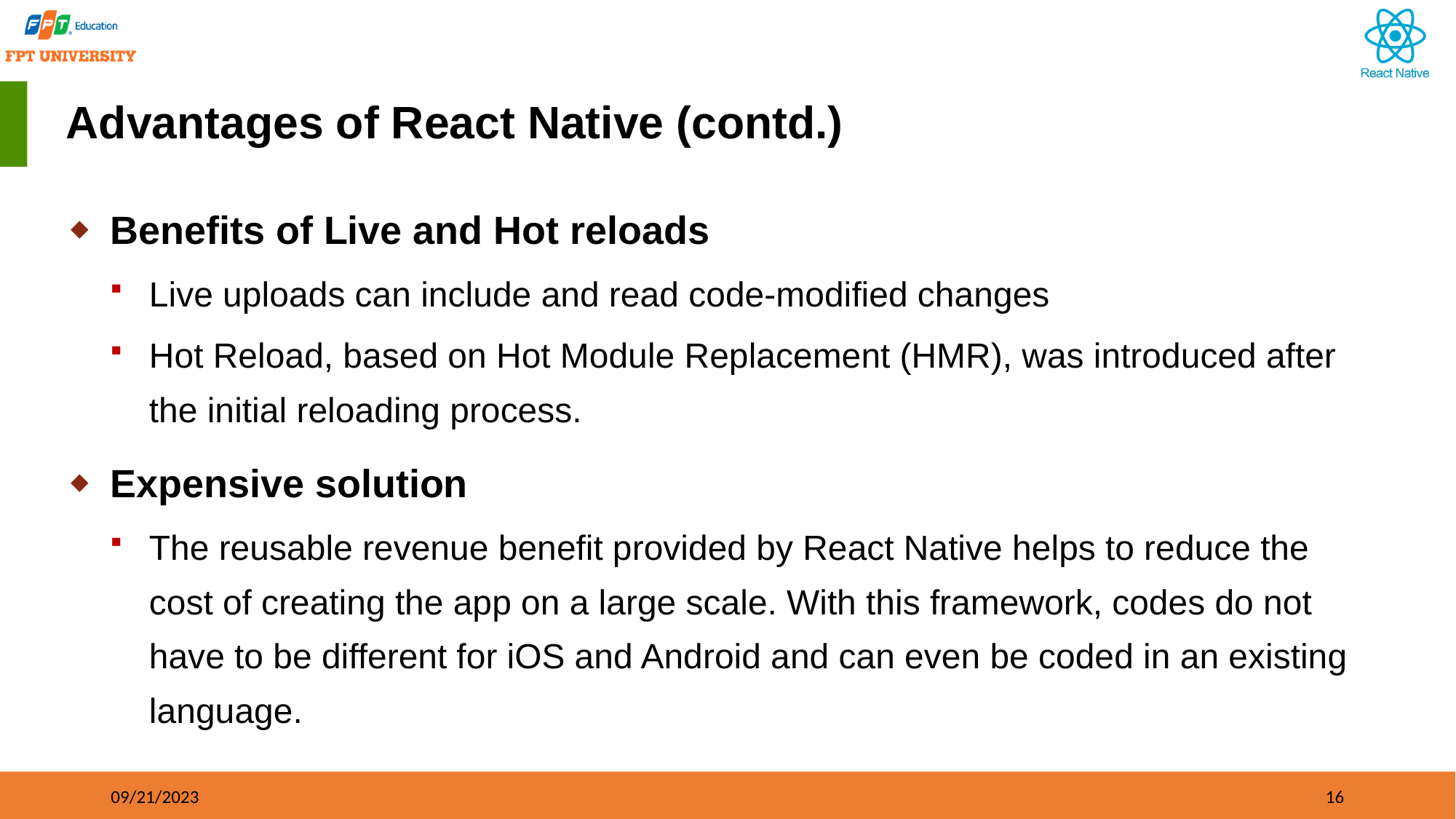

# Advantages of React Native (contd.)
Benefits of Live and Hot reloads
Live uploads can include and read code-modified changes
Hot Reload, based on Hot Module Replacement (HMR), was introduced after the initial reloading process.
Expensive solution
The reusable revenue benefit provided by React Native helps to reduce the cost of creating the app on a large scale. With this framework, codes do not have to be different for iOS and Android and can even be coded in an existing language.
09/21/2023
16